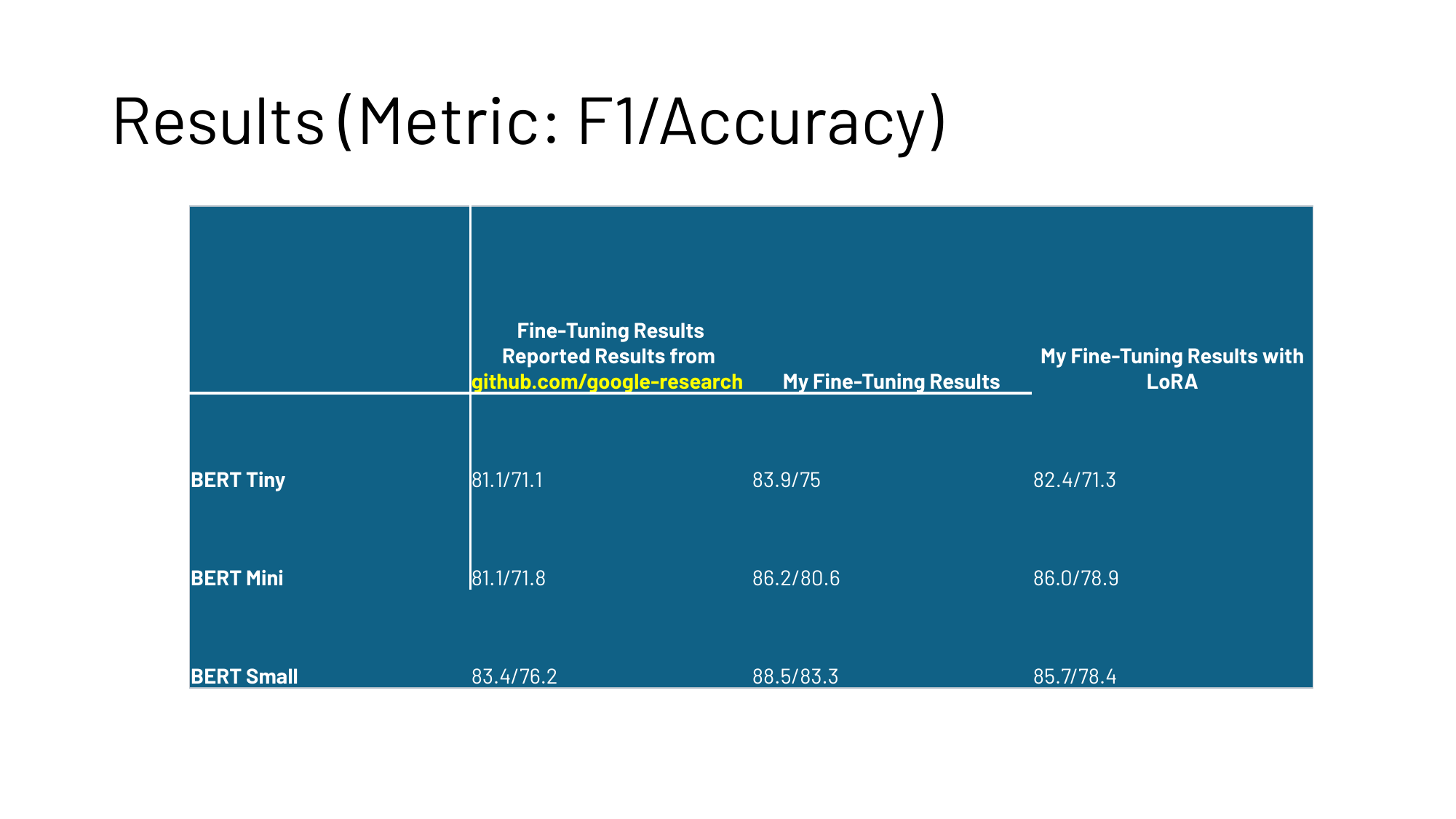

# Results (Metric: F1/Accuracy)
|  | Fine-Tuning Results Reported Results from github.com/google-research/bert | My Fine-Tuning Results | My Fine-Tuning Results with LoRA |
| --- | --- | --- | --- |
| BERT Tiny | 81.1/71.1 | 83.9/75 | 82.4/71.3 |
| BERT Mini | 81.1/71.8 | 86.2/80.6 | 86.0/78.9 |
| BERT Small | 83.4/76.2 | 88.5/83.3 | 85.7/78.4 |